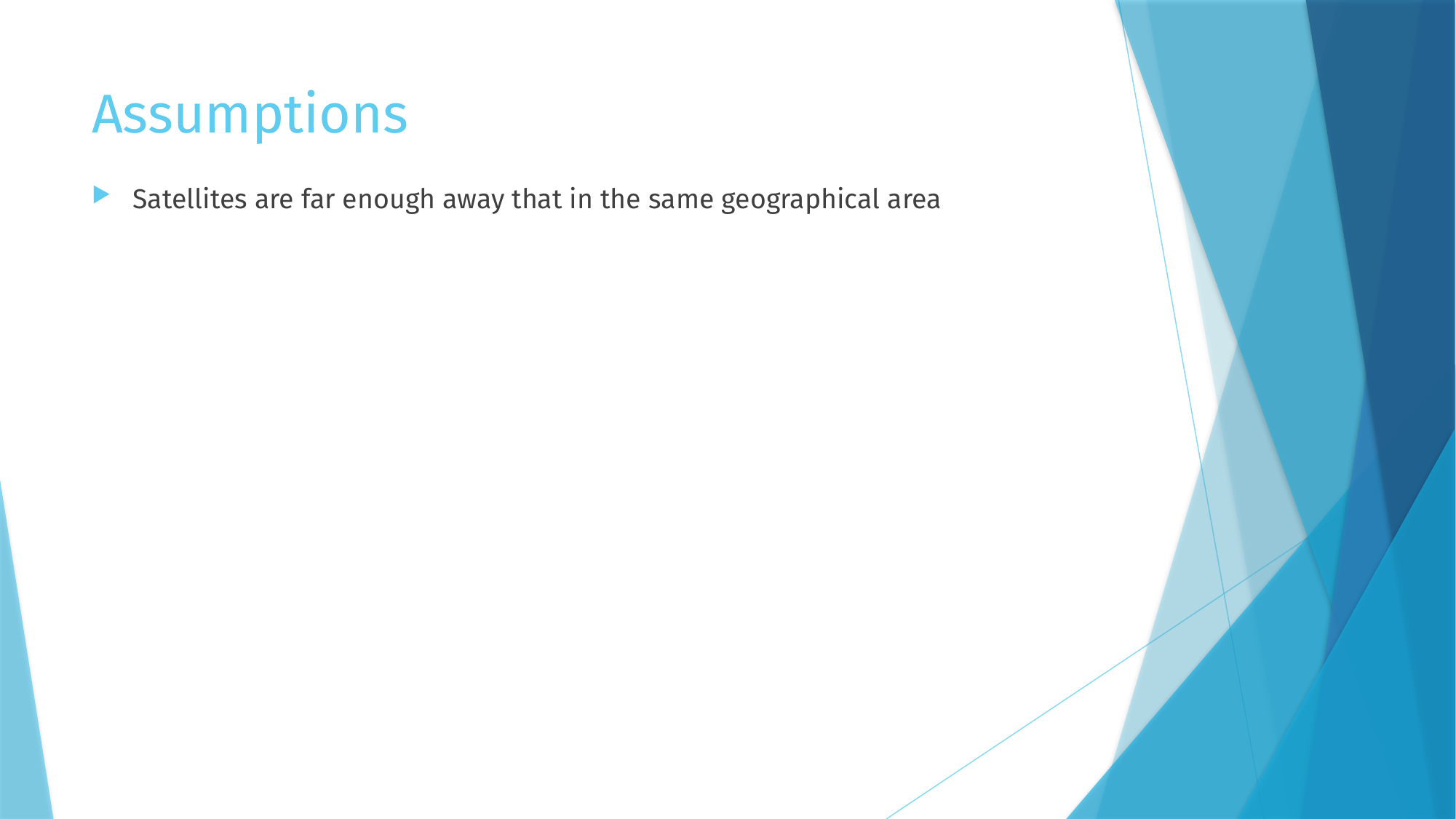

# Assumptions
Satellites are far enough away that in the same geographical area